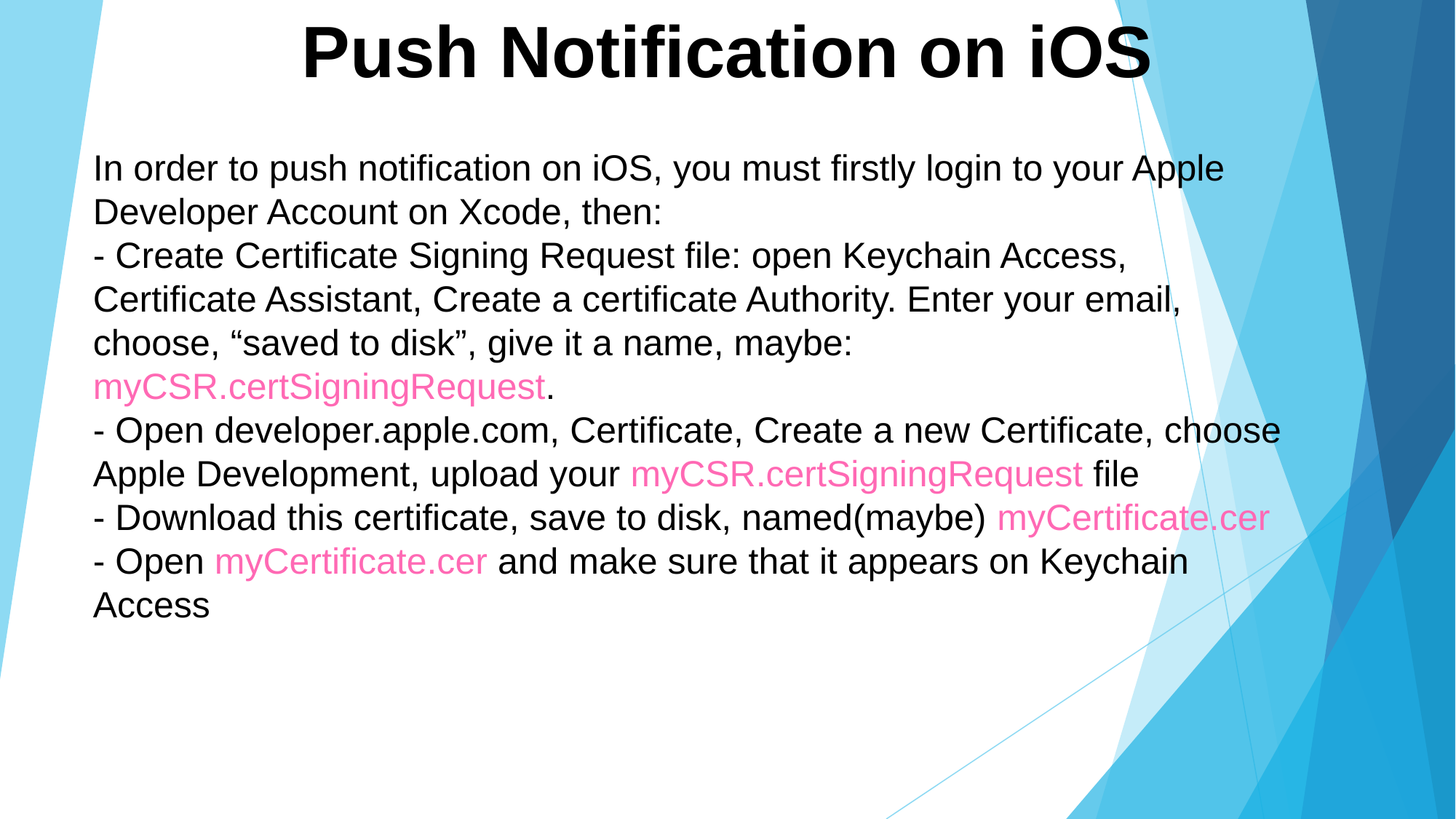

Push Notification on iOS
In order to push notification on iOS, you must firstly login to your Apple Developer Account on Xcode, then:
- Create Certificate Signing Request file: open Keychain Access, Certificate Assistant, Create a certificate Authority. Enter your email, choose, “saved to disk”, give it a name, maybe: myCSR.certSigningRequest.
- Open developer.apple.com, Certificate, Create a new Certificate, choose Apple Development, upload your myCSR.certSigningRequest file
- Download this certificate, save to disk, named(maybe) myCertificate.cer
- Open myCertificate.cer and make sure that it appears on Keychain Access